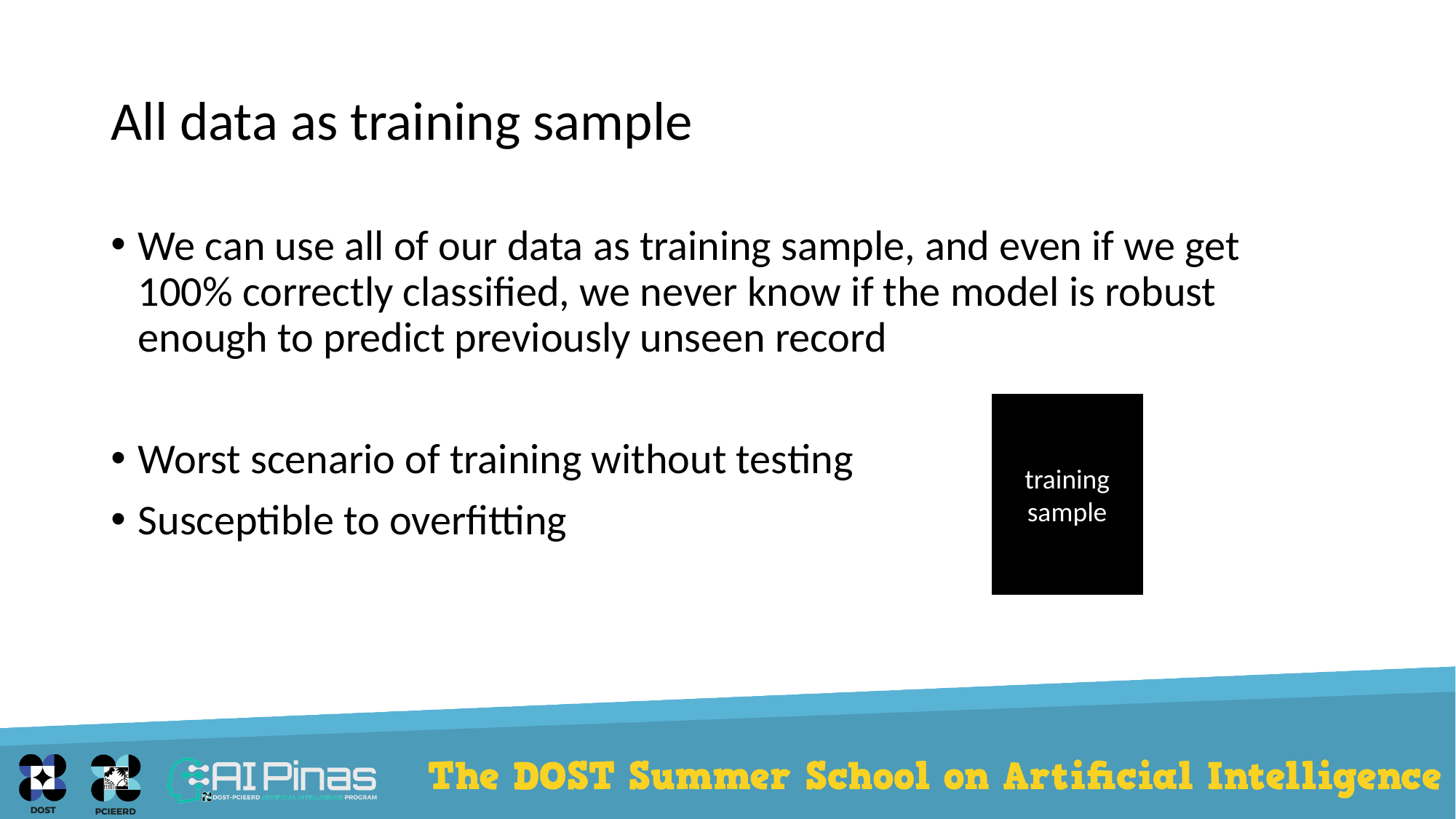

# All data as training sample
We can use all of our data as training sample, and even if we get 100% correctly classified, we never know if the model is robust enough to predict previously unseen record

Worst scenario of training without testing
Susceptible to overfitting

training sample